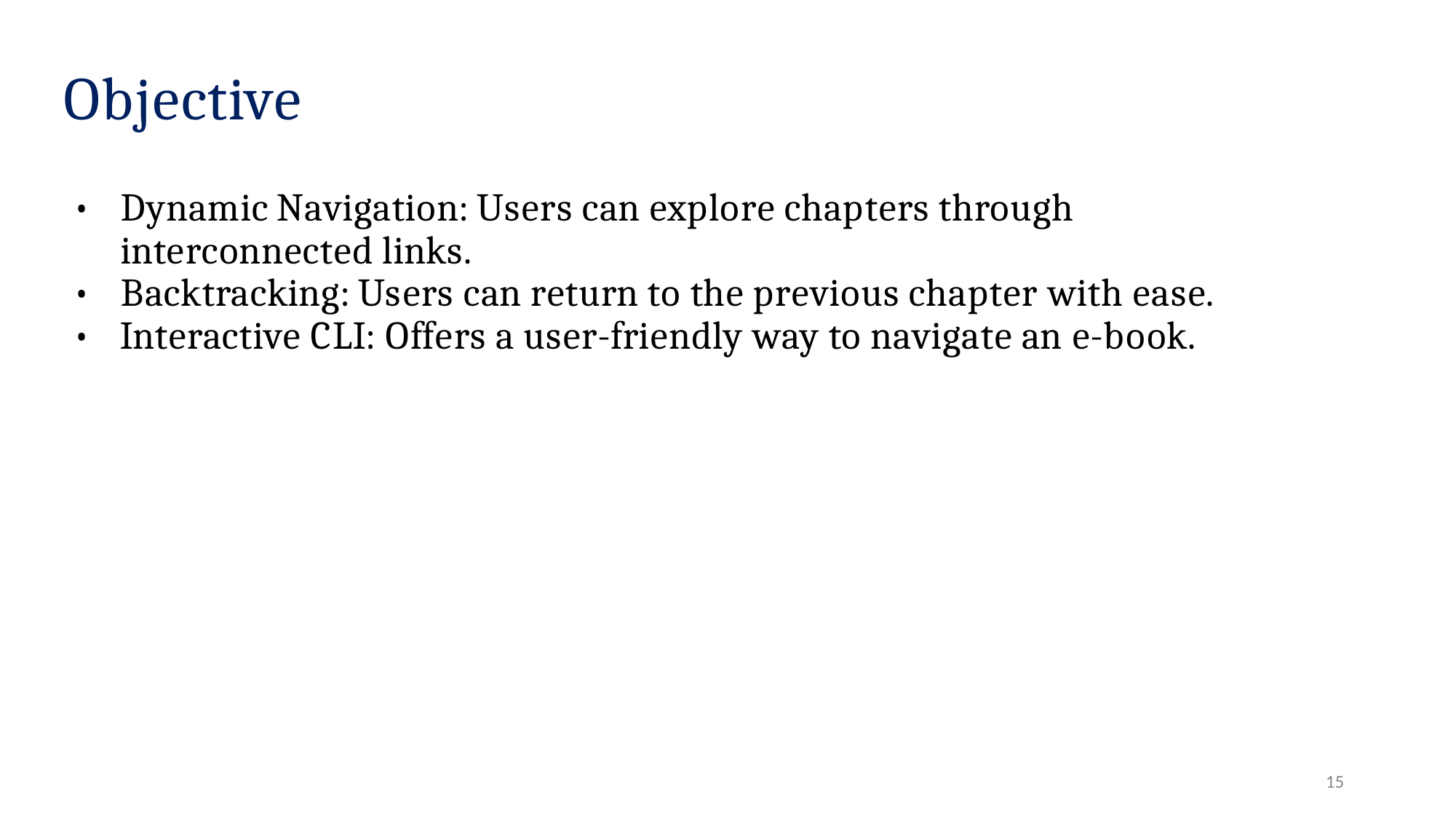

# Objective
Dynamic Navigation: Users can explore chapters through interconnected links.
Backtracking: Users can return to the previous chapter with ease.
Interactive CLI: Offers a user-friendly way to navigate an e-book.
15